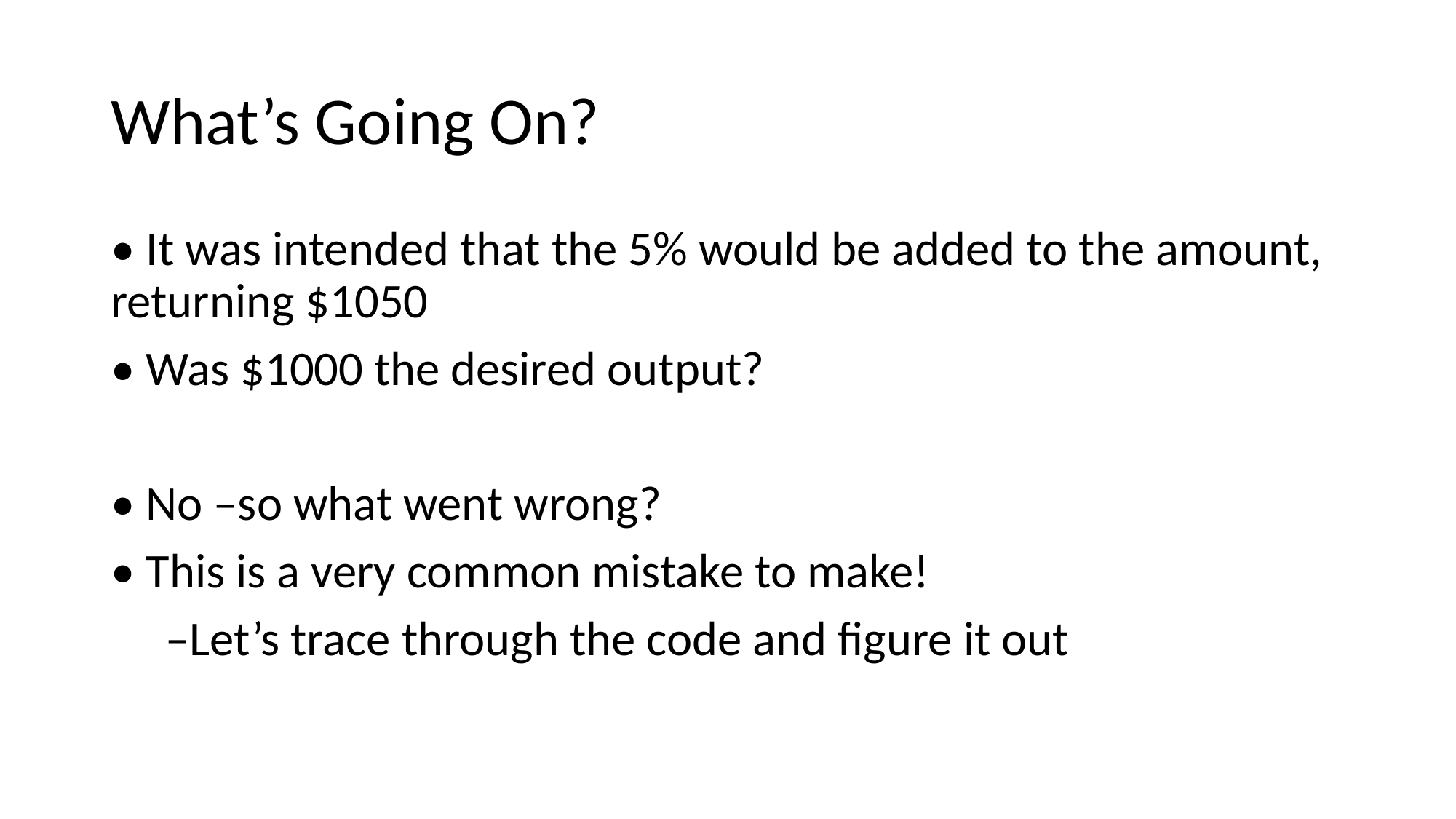

# What’s Going On?
• It was intended that the 5% would be added to the amount, returning $1050
• Was $1000 the desired output?

• No –so what went wrong?
• This is a very common mistake to make!
     –Let’s trace through the code and figure it out